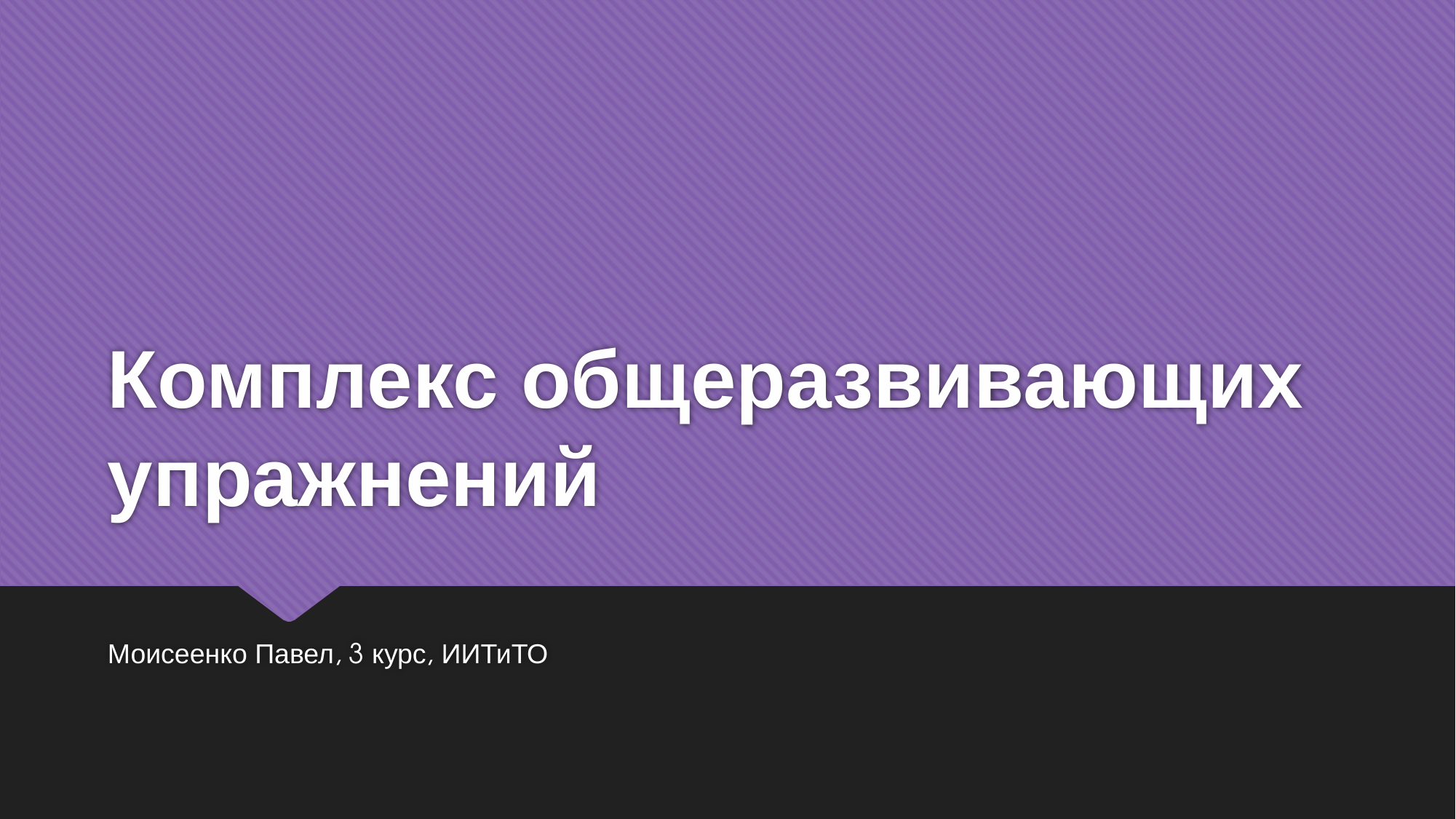

# Комплекс общеразвивающих упражнений
Моисеенко Павел, 3 курс, ИИТиТО